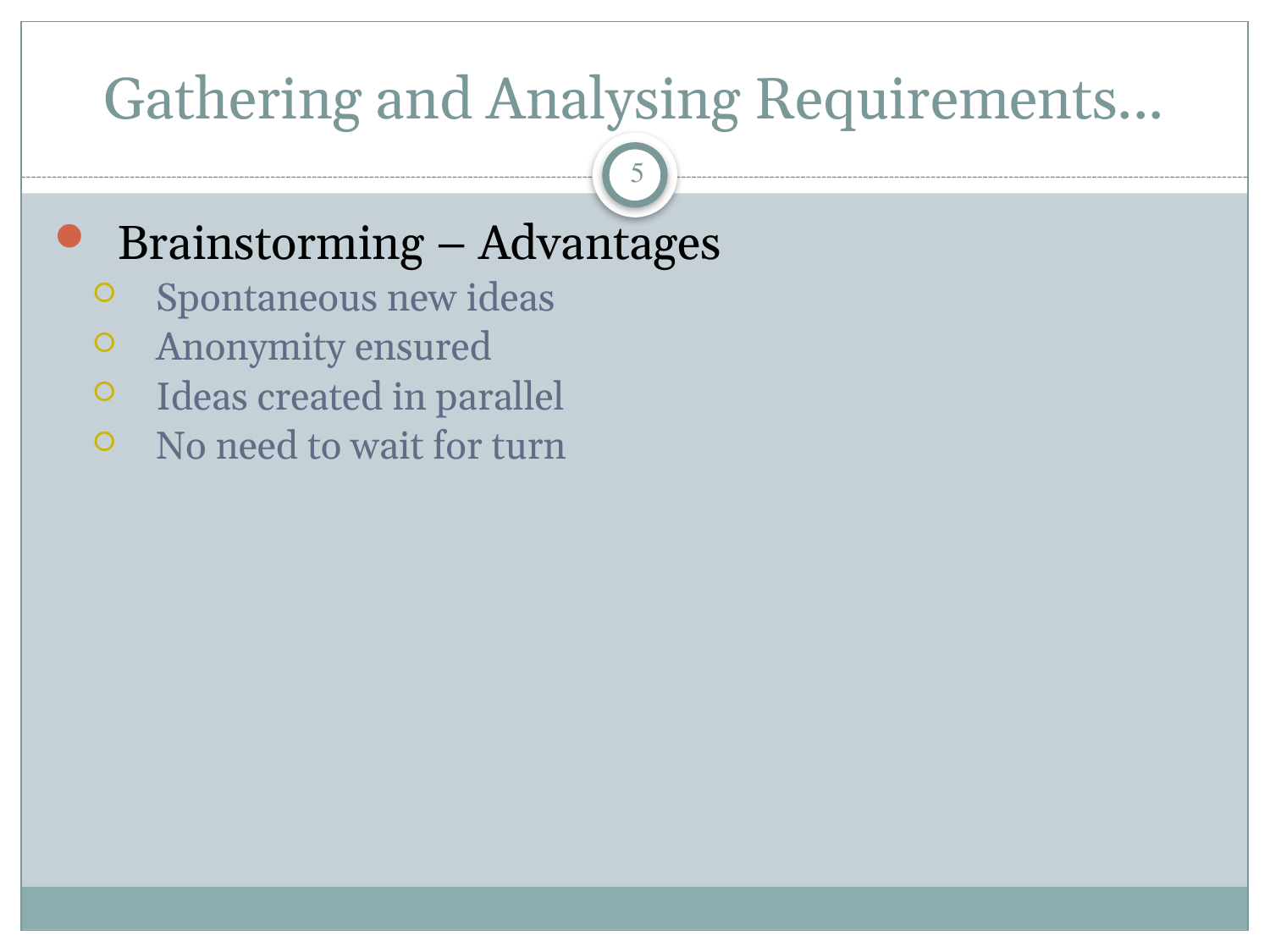

# Gathering and Analysing Requirements...
5
Brainstorming – Advantages
Spontaneous new ideas
Anonymity ensured
Ideas created in parallel
No need to wait for turn